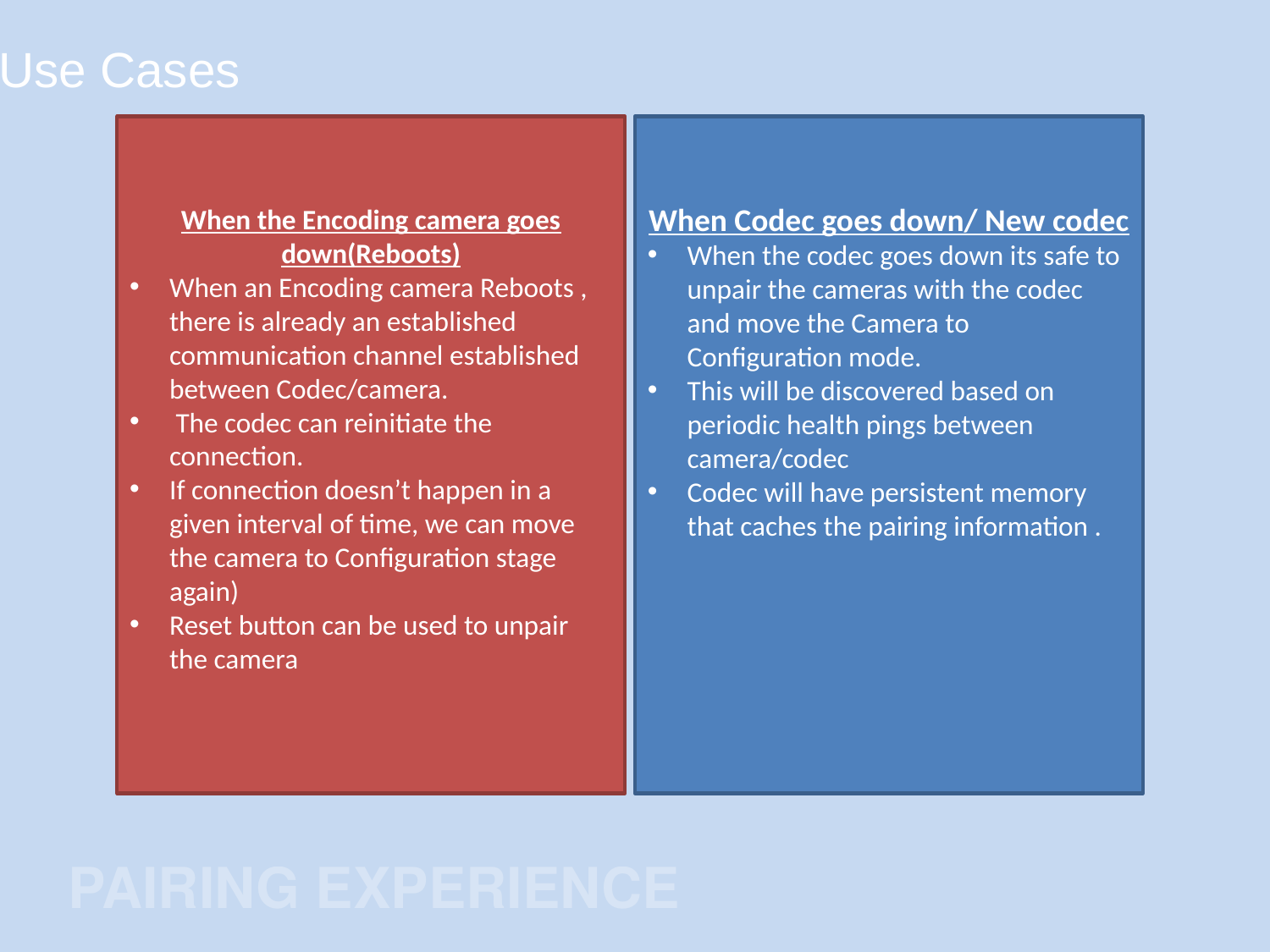

Use Cases
When the Encoding camera goes down(Reboots)
When an Encoding camera Reboots , there is already an established communication channel established between Codec/camera.
 The codec can reinitiate the connection.
If connection doesn’t happen in a given interval of time, we can move the camera to Configuration stage again)
Reset button can be used to unpair the camera

When Codec goes down/ New codec
When the codec goes down its safe to unpair the cameras with the codec and move the Camera to Configuration mode.
This will be discovered based on periodic health pings between camera/codec
Codec will have persistent memory that caches the pairing information .

PAIRING EXPERIENCE